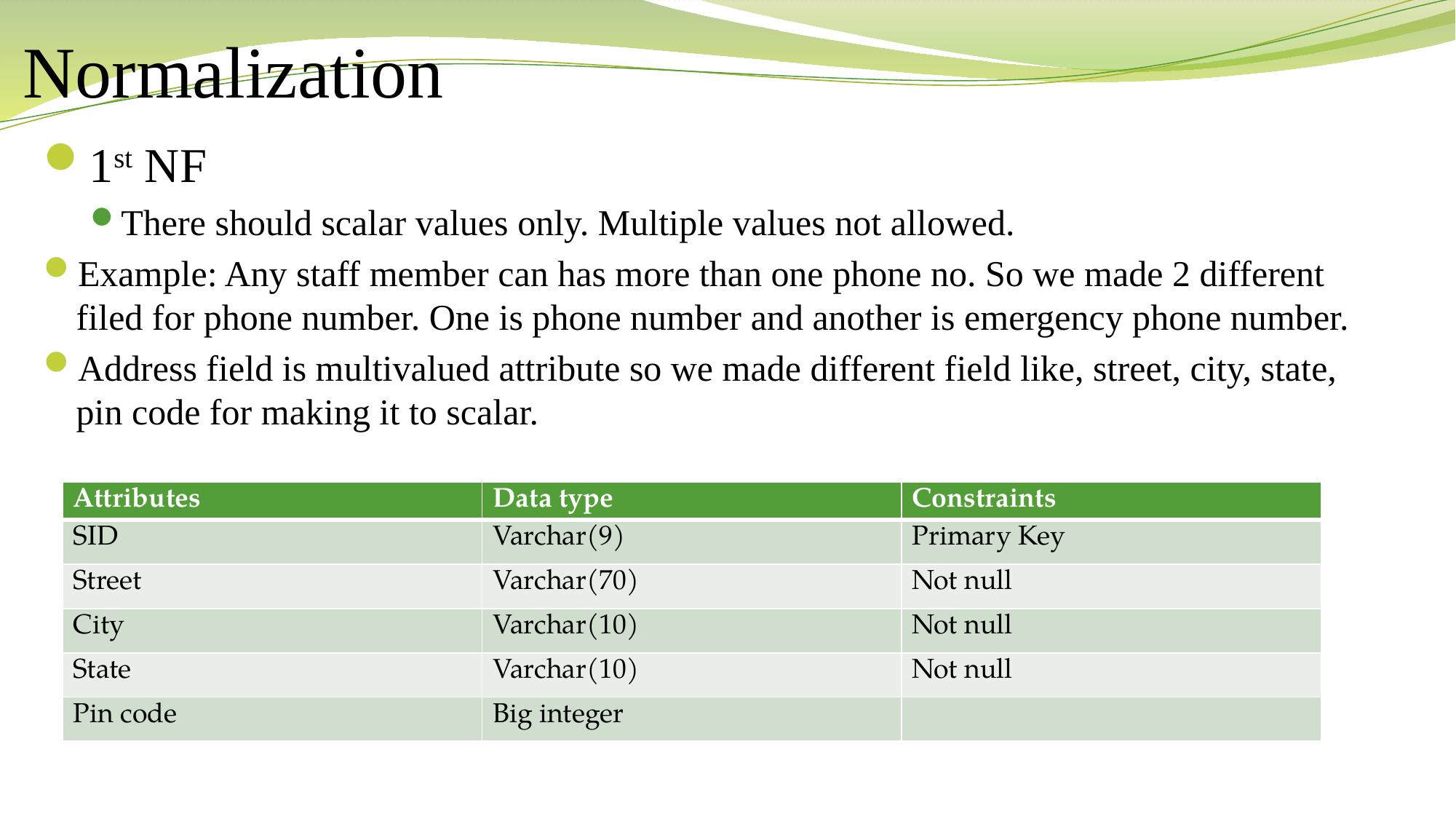

# Normalization
1st NF
There should scalar values only. Multiple values not allowed.
Example: Any staff member can has more than one phone no. So we made 2 different filed for phone number. One is phone number and another is emergency phone number.
Address field is multivalued attribute so we made different field like, street, city, state, pin code for making it to scalar.

| Attributes | Data type | Constraints |
| --- | --- | --- |
| SID | Varchar(9) | Primary Key |
| Street | Varchar(70) | Not null |
| City | Varchar(10) | Not null |
| State | Varchar(10) | Not null |
| Pin code | Big integer |  |